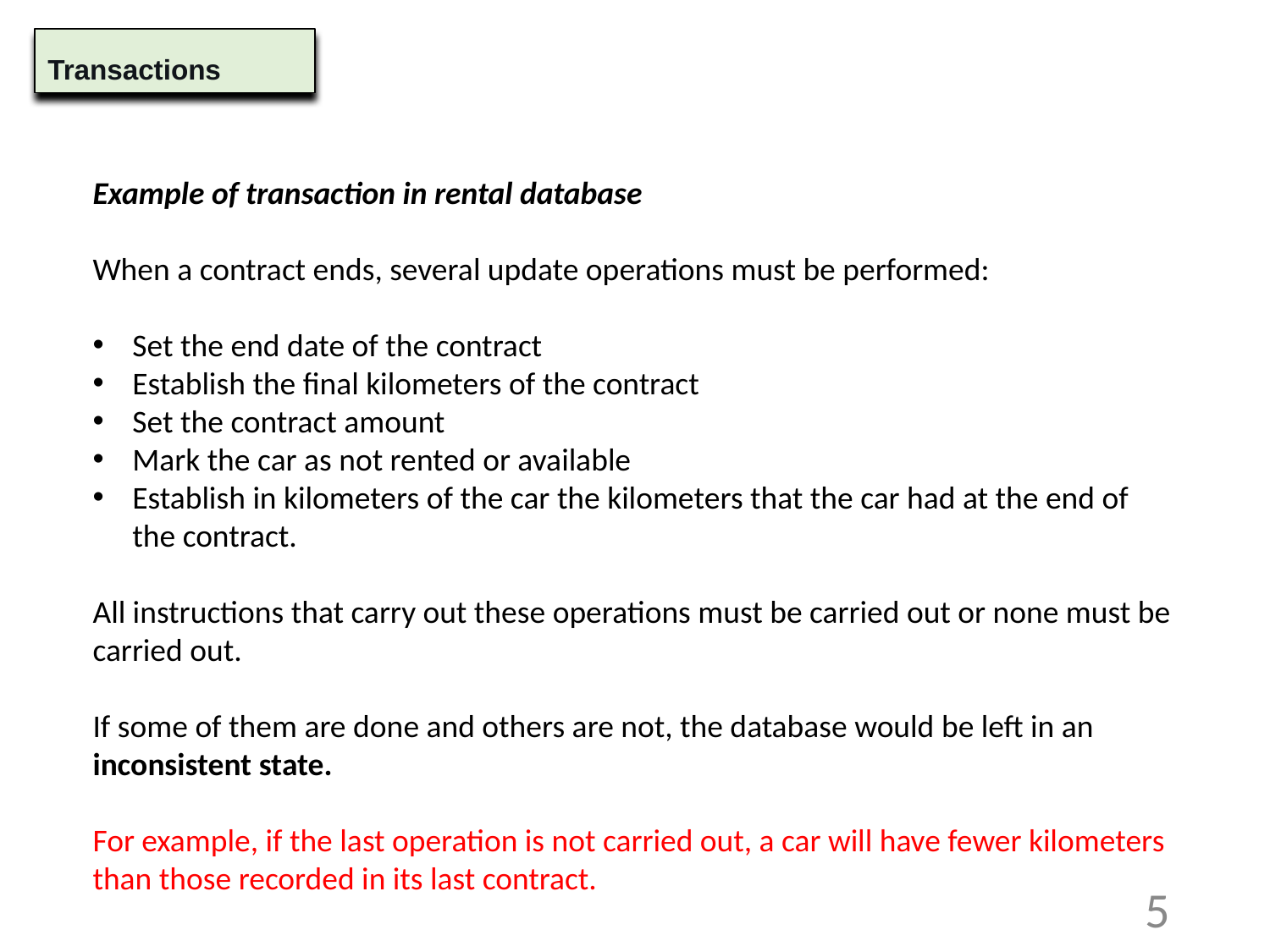

Transactions
Example of transaction in rental database

When a contract ends, several update operations must be performed:

Set the end date of the contract
Establish the final kilometers of the contract
Set the contract amount
Mark the car as not rented or available
Establish in kilometers of the car the kilometers that the car had at the end of the contract.

All instructions that carry out these operations must be carried out or none must be carried out.

If some of them are done and others are not, the database would be left in an inconsistent state.

For example, if the last operation is not carried out, a car will have fewer kilometers than those recorded in its last contract.
5